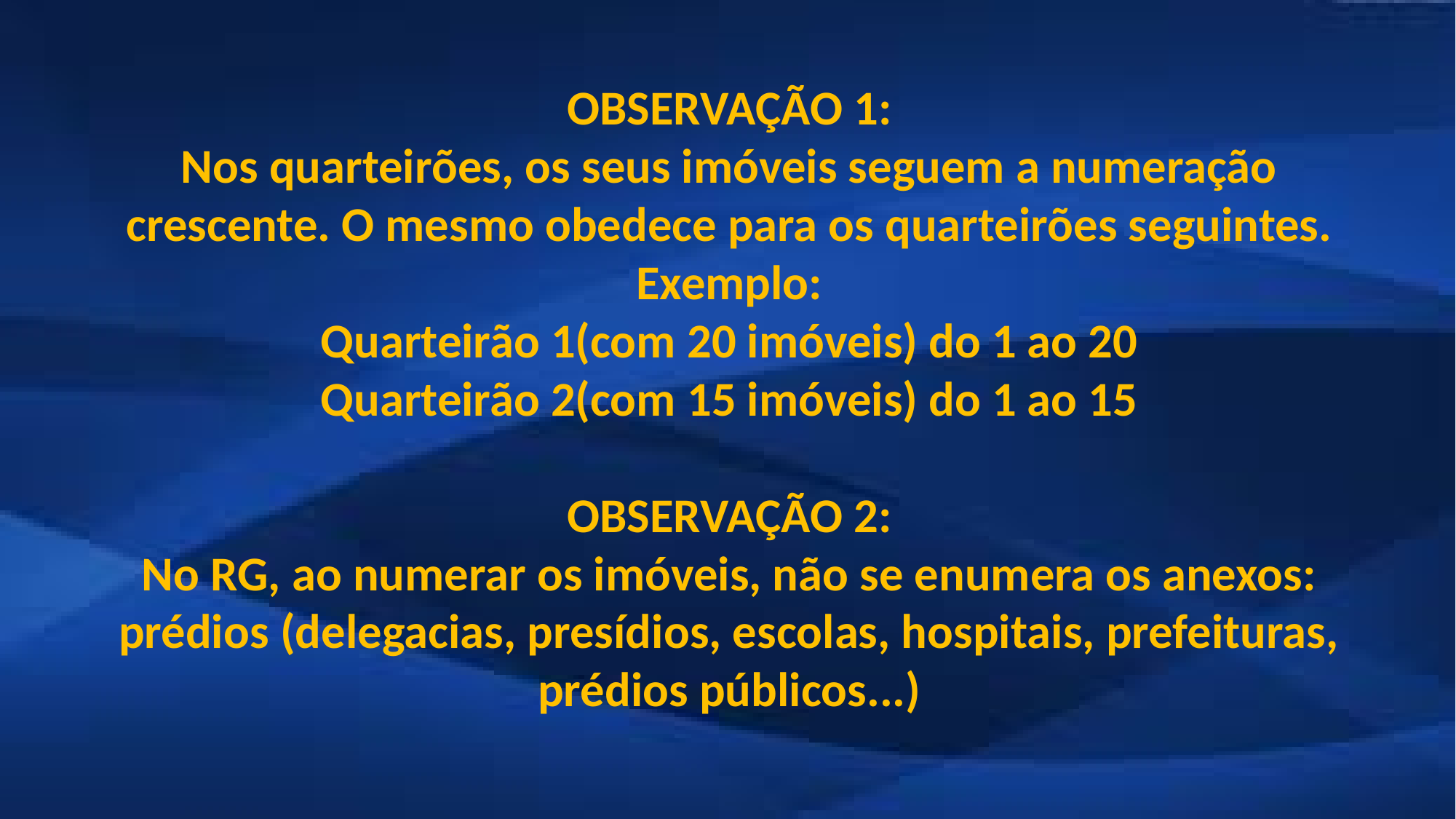

OBSERVAÇÃO 1:
Nos quarteirões, os seus imóveis seguem a numeração crescente. O mesmo obedece para os quarteirões seguintes.
Exemplo:
Quarteirão 1(com 20 imóveis) do 1 ao 20
Quarteirão 2(com 15 imóveis) do 1 ao 15

OBSERVAÇÃO 2:
No RG, ao numerar os imóveis, não se enumera os anexos: prédios (delegacias, presídios, escolas, hospitais, prefeituras, prédios públicos...)